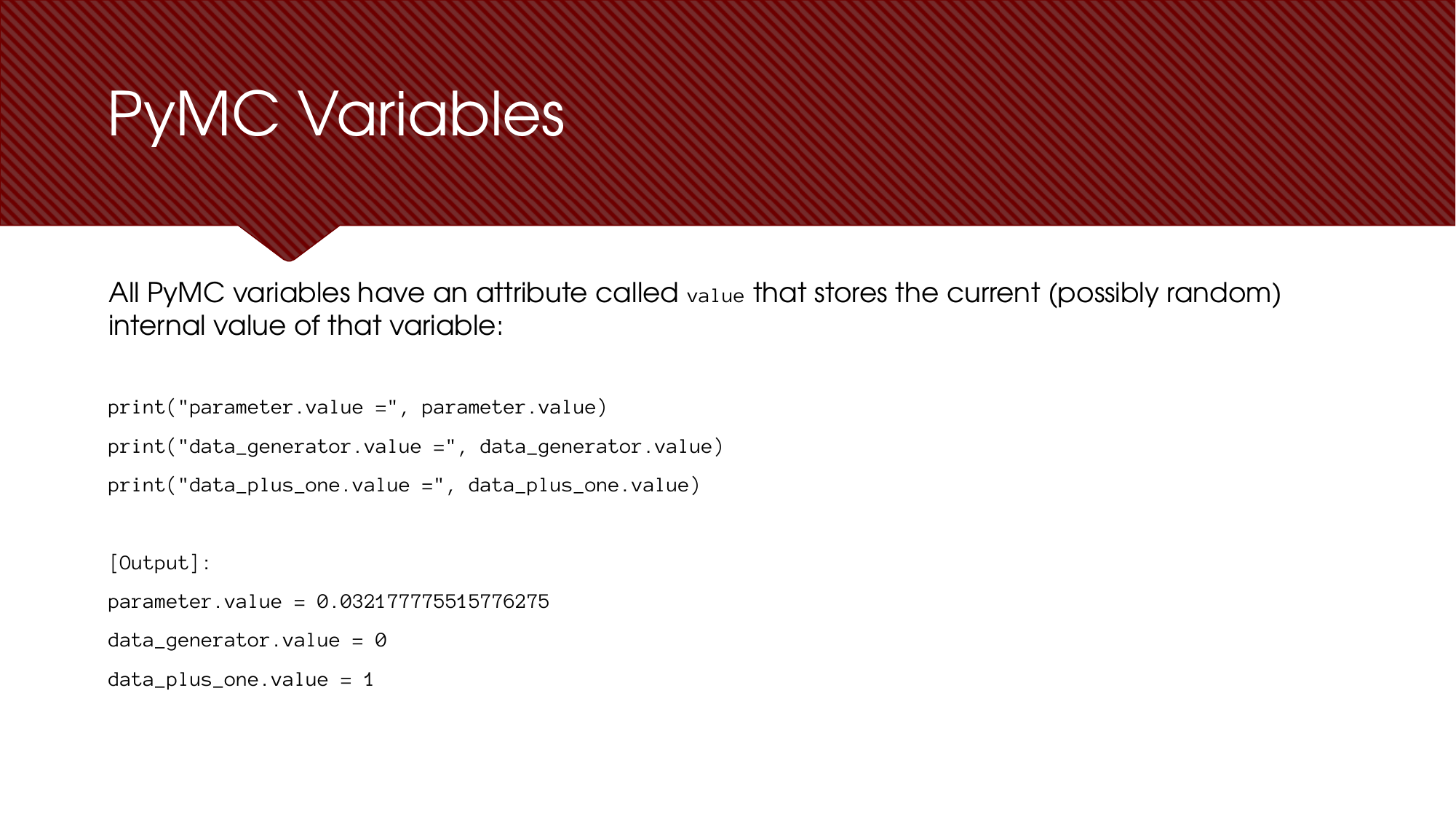

# PyMC Variables
All PyMC variables have an attribute called value that stores the current (possibly random) internal value of that variable:

print("parameter.value =", parameter.value)
print("data_generator.value =", data_generator.value)
print("data_plus_one.value =", data_plus_one.value)

[Output]:
parameter.value = 0.032177775515776275
data_generator.value = 0
data_plus_one.value = 1